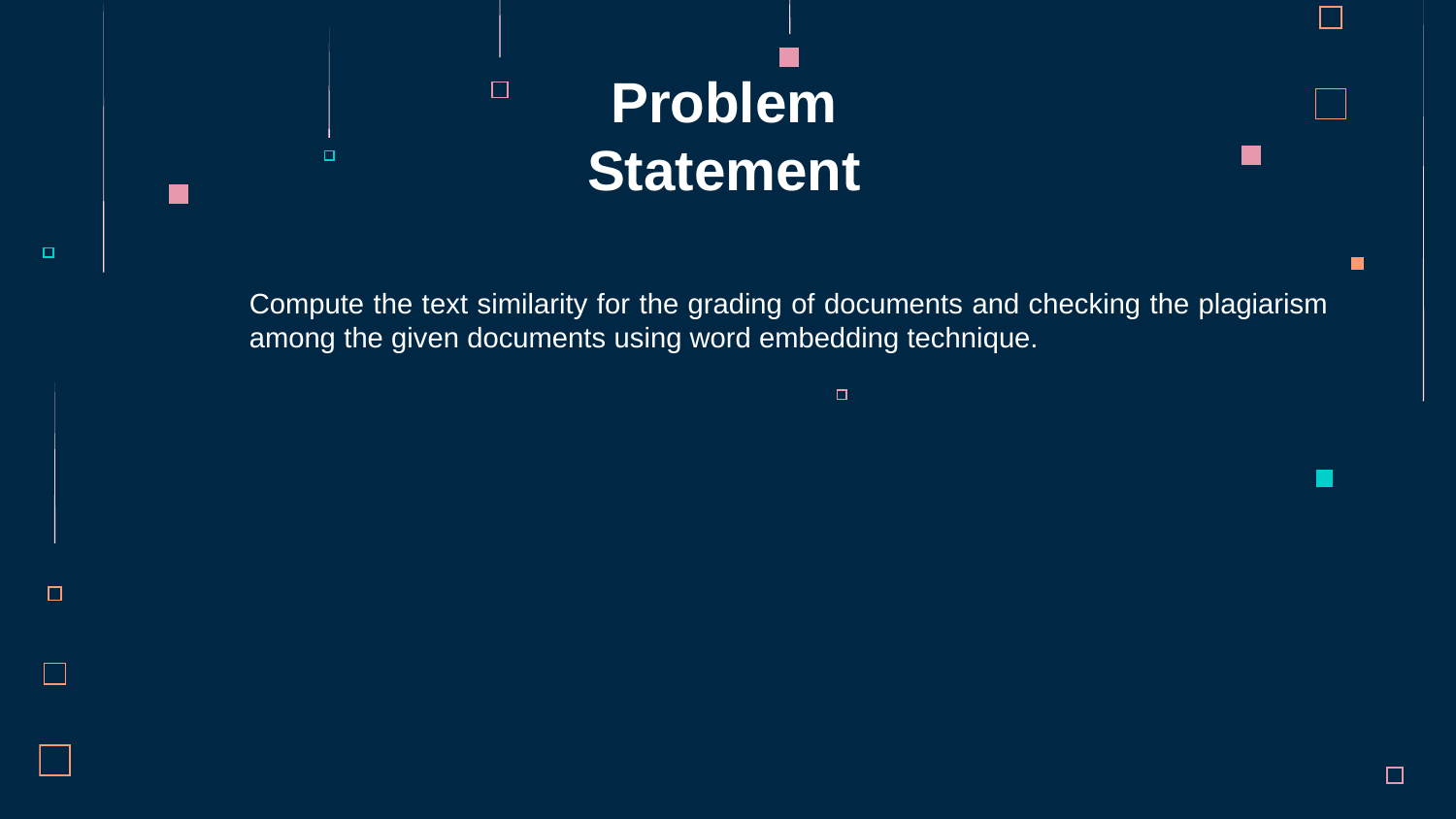

# Problem Statement
Compute the text similarity for the grading of documents and checking the plagiarism among the given documents using word embedding technique.